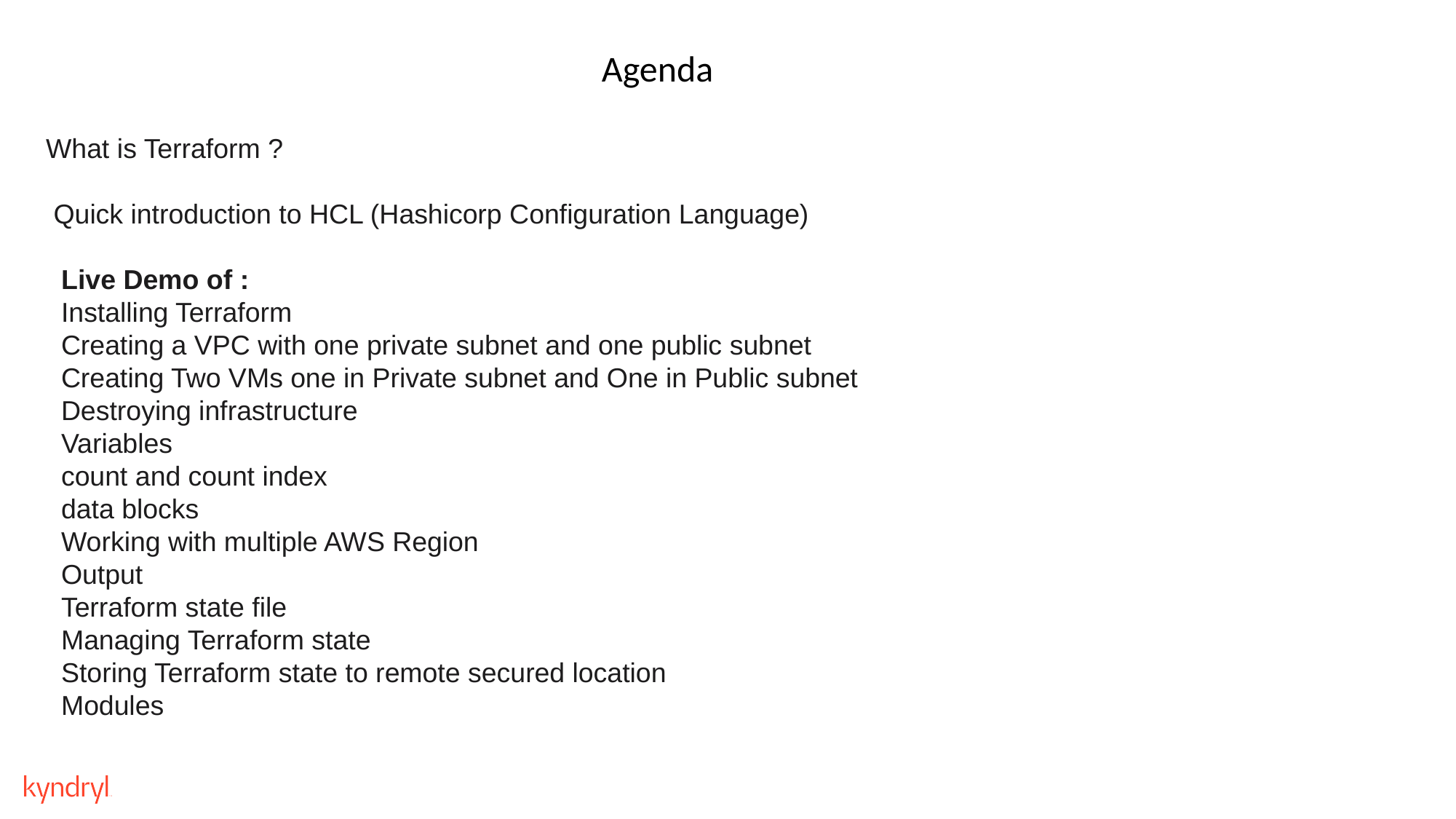

Agenda
What is Terraform ?
 Quick introduction to HCL (Hashicorp Configuration Language)
  Live Demo of :
  Installing Terraform
  Creating a VPC with one private subnet and one public subnet
  Creating Two VMs one in Private subnet and One in Public subnet
  Destroying infrastructure
  Variables
  count and count index
  data blocks
  Working with multiple AWS Region
  Output
  Terraform state file
  Managing Terraform state
  Storing Terraform state to remote secured location
  Modules